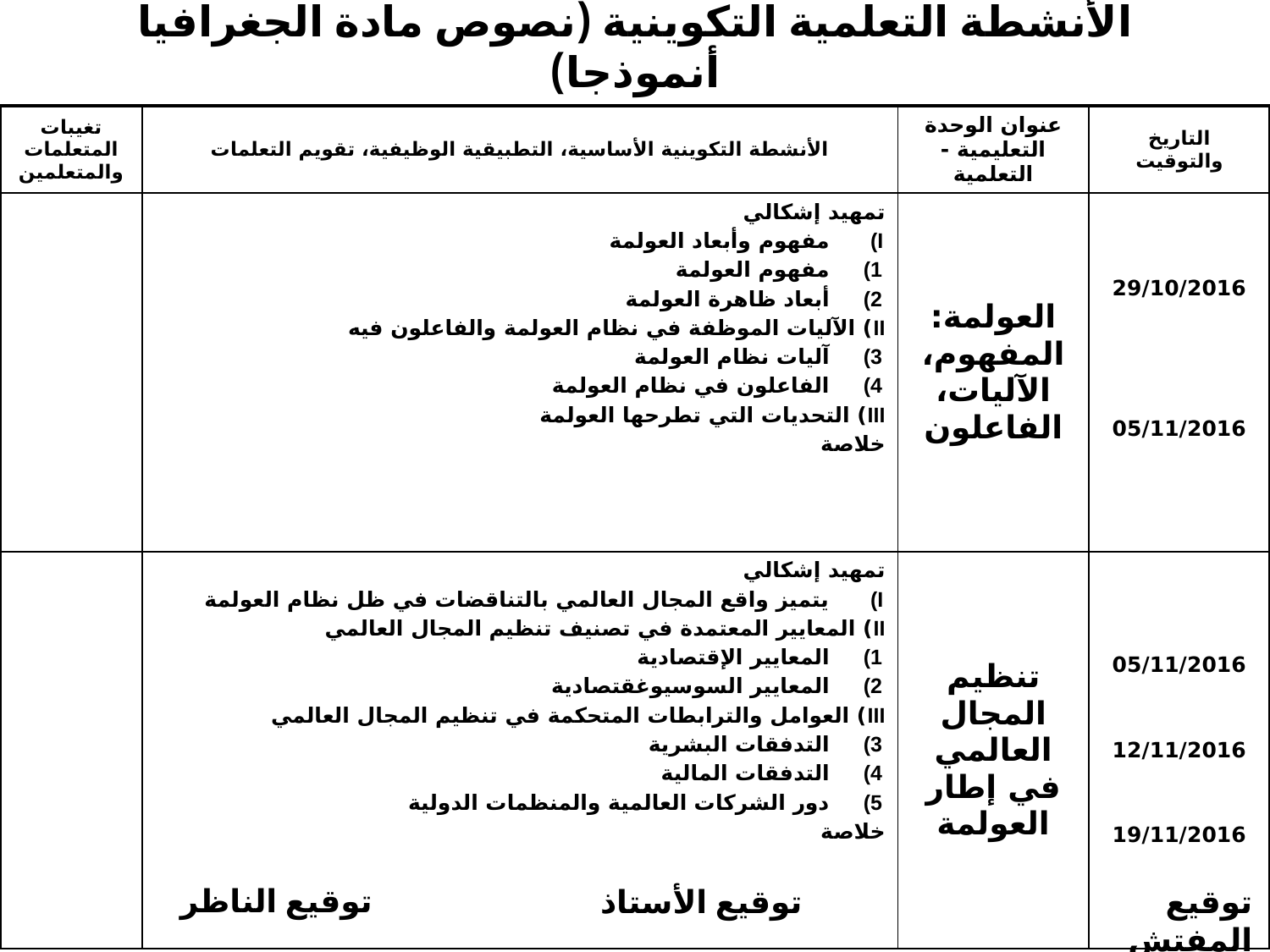

# الأنشطة التعلمية التكوينية (نصوص مادة الجغرافيا أنموذجا)
| تغيبات المتعلمات والمتعلمين | الأنشطة التكوينية الأساسية، التطبيقية الوظيفية، تقويم التعلمات | عنوان الوحدة التعليمية - التعلمية | التاريخ والتوقيت |
| --- | --- | --- | --- |
|  | تمهيد إشكالي مفهوم وأبعاد العولمة مفهوم العولمة أبعاد ظاهرة العولمة II) الآليات الموظفة في نظام العولمة والفاعلون فيه آليات نظام العولمة الفاعلون في نظام العولمة III) التحديات التي تطرحها العولمة خلاصة | العولمة: المفهوم، الآليات، الفاعلون | 29/10/2016 05/11/2016 |
|  | تمهيد إشكالي يتميز واقع المجال العالمي بالتناقضات في ظل نظام العولمة II) المعايير المعتمدة في تصنيف تنظيم المجال العالمي المعايير الإقتصادية المعايير السوسيوغقتصادية III) العوامل والترابطات المتحكمة في تنظيم المجال العالمي التدفقات البشرية التدفقات المالية دور الشركات العالمية والمنظمات الدولية خلاصة | تنظيم المجال العالمي في إطار العولمة | 05/11/2016 12/11/2016 19/11/2016 |
توقيع الناظر
توقيع الأستاذ
توقيع المفتش